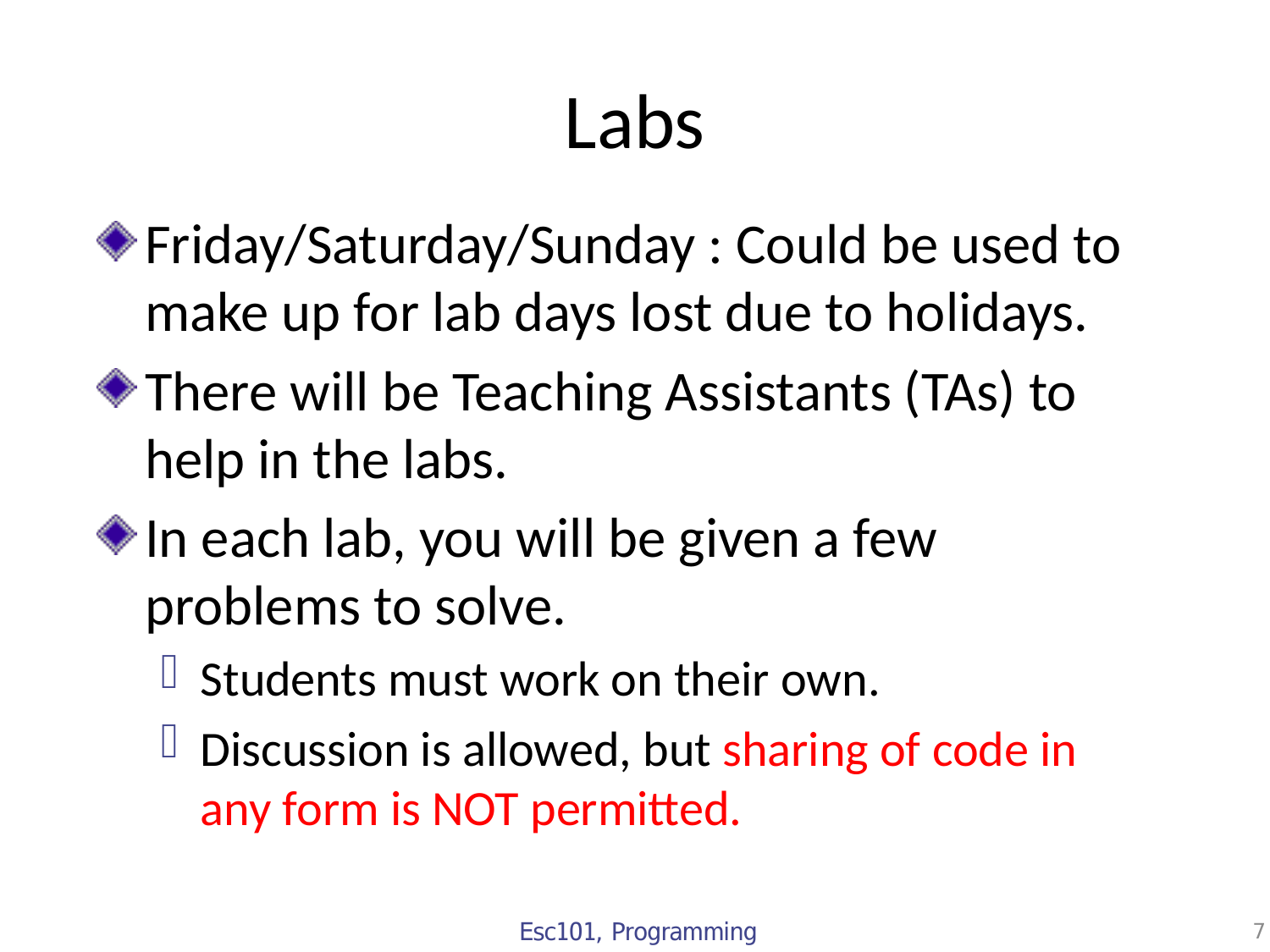

# Labs
Friday/Saturday/Sunday : Could be used to make up for lab days lost due to holidays.
There will be Teaching Assistants (TAs) to help in the labs.
In each lab, you will be given a few problems to solve.
Students must work on their own.
Discussion is allowed, but sharing of code in any form is NOT permitted.
Esc101, Programming
7